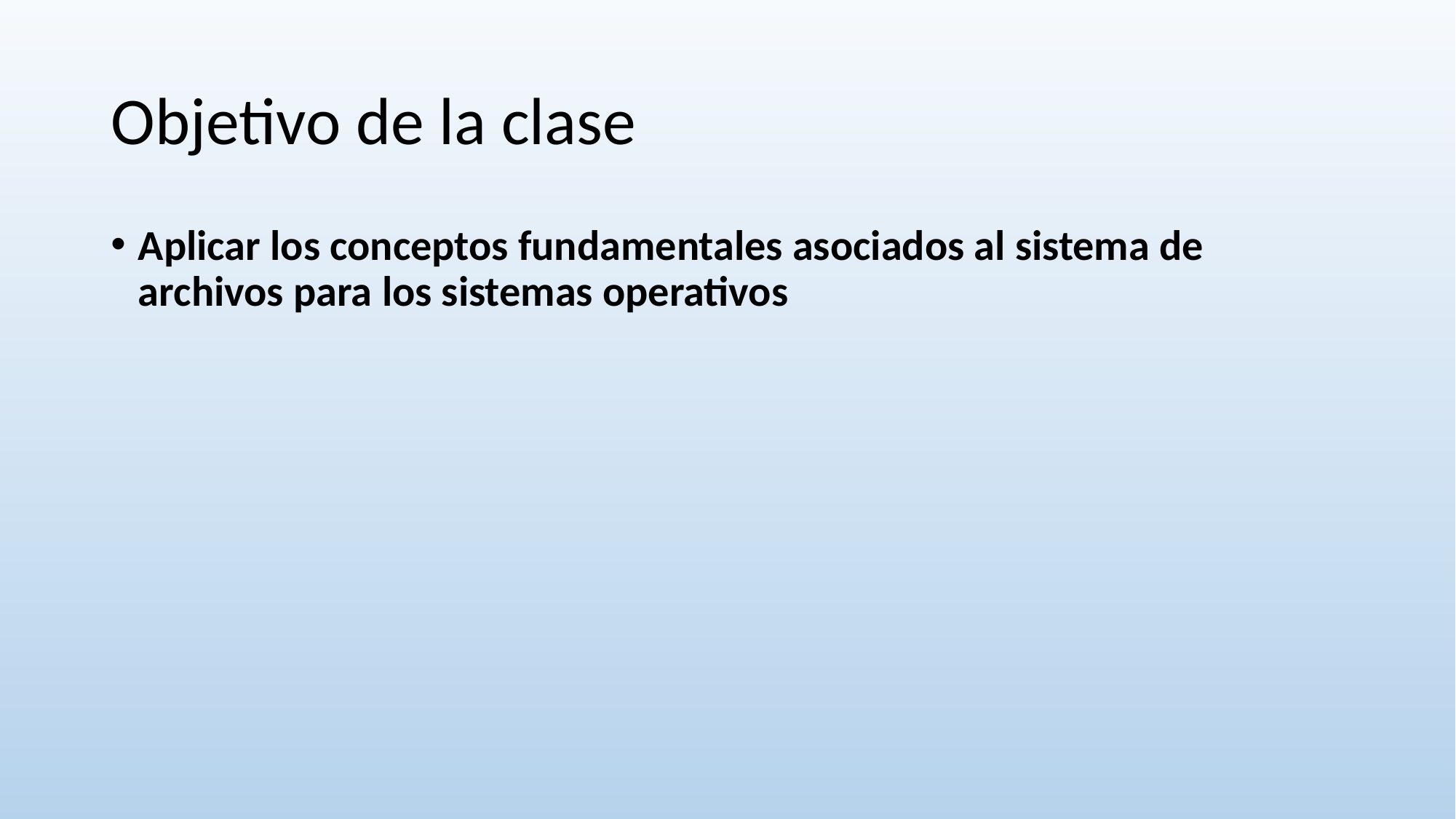

# Objetivo de la clase
Aplicar los conceptos fundamentales asociados al sistema de archivos para los sistemas operativos